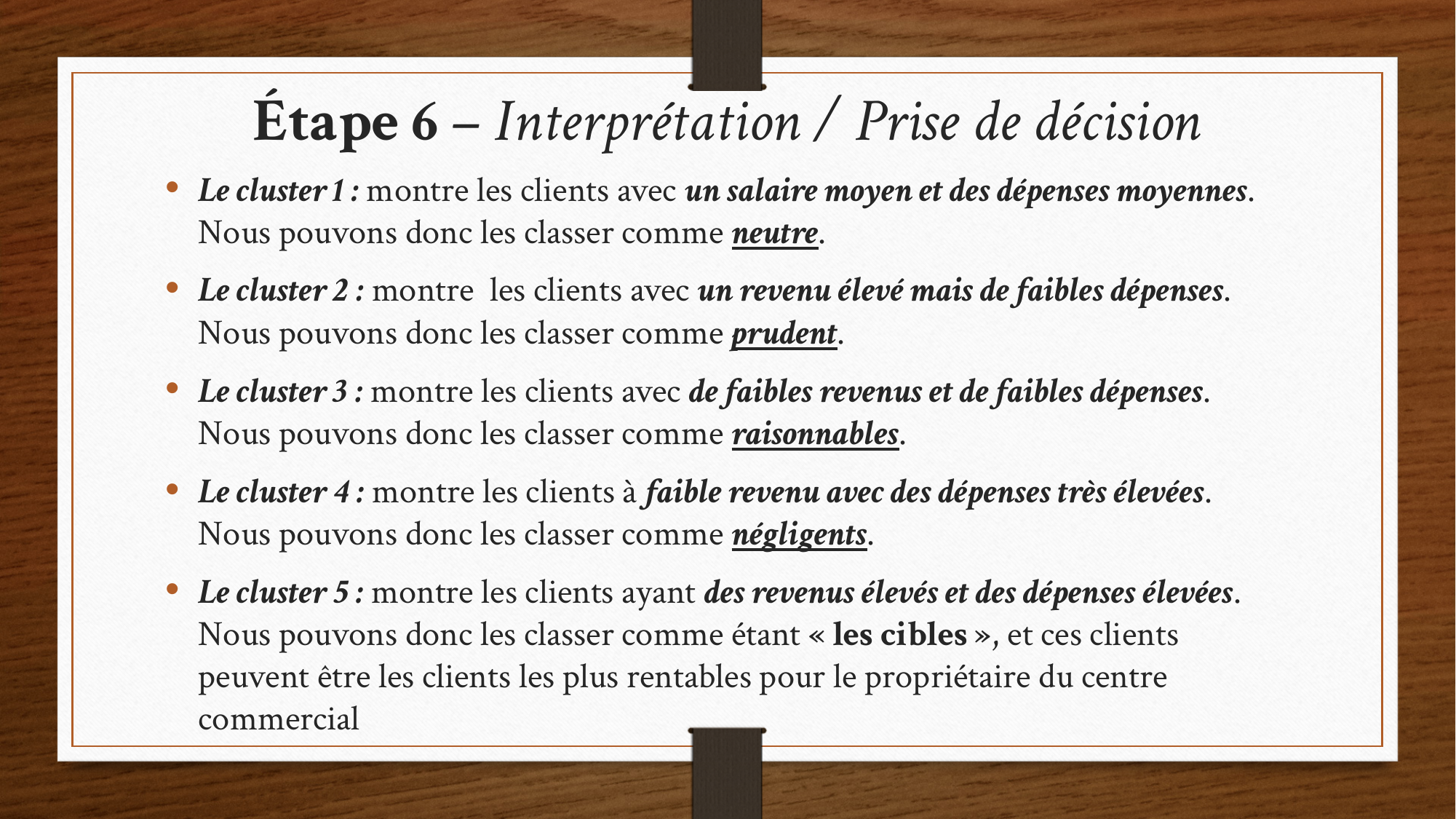

Étape 6 – Interprétation / Prise de décision
Le cluster 1 : montre les clients avec un salaire moyen et des dépenses moyennes. Nous pouvons donc les classer comme neutre.
Le cluster 2 : montre  les clients avec un revenu élevé mais de faibles dépenses. Nous pouvons donc les classer comme prudent.
Le cluster 3 : montre les clients avec de faibles revenus et de faibles dépenses. Nous pouvons donc les classer comme raisonnables.
Le cluster 4 : montre les clients à faible revenu avec des dépenses très élevées. Nous pouvons donc les classer comme négligents.
Le cluster 5 : montre les clients ayant des revenus élevés et des dépenses élevées. Nous pouvons donc les classer comme étant « les cibles », et ces clients peuvent être les clients les plus rentables pour le propriétaire du centre commercial